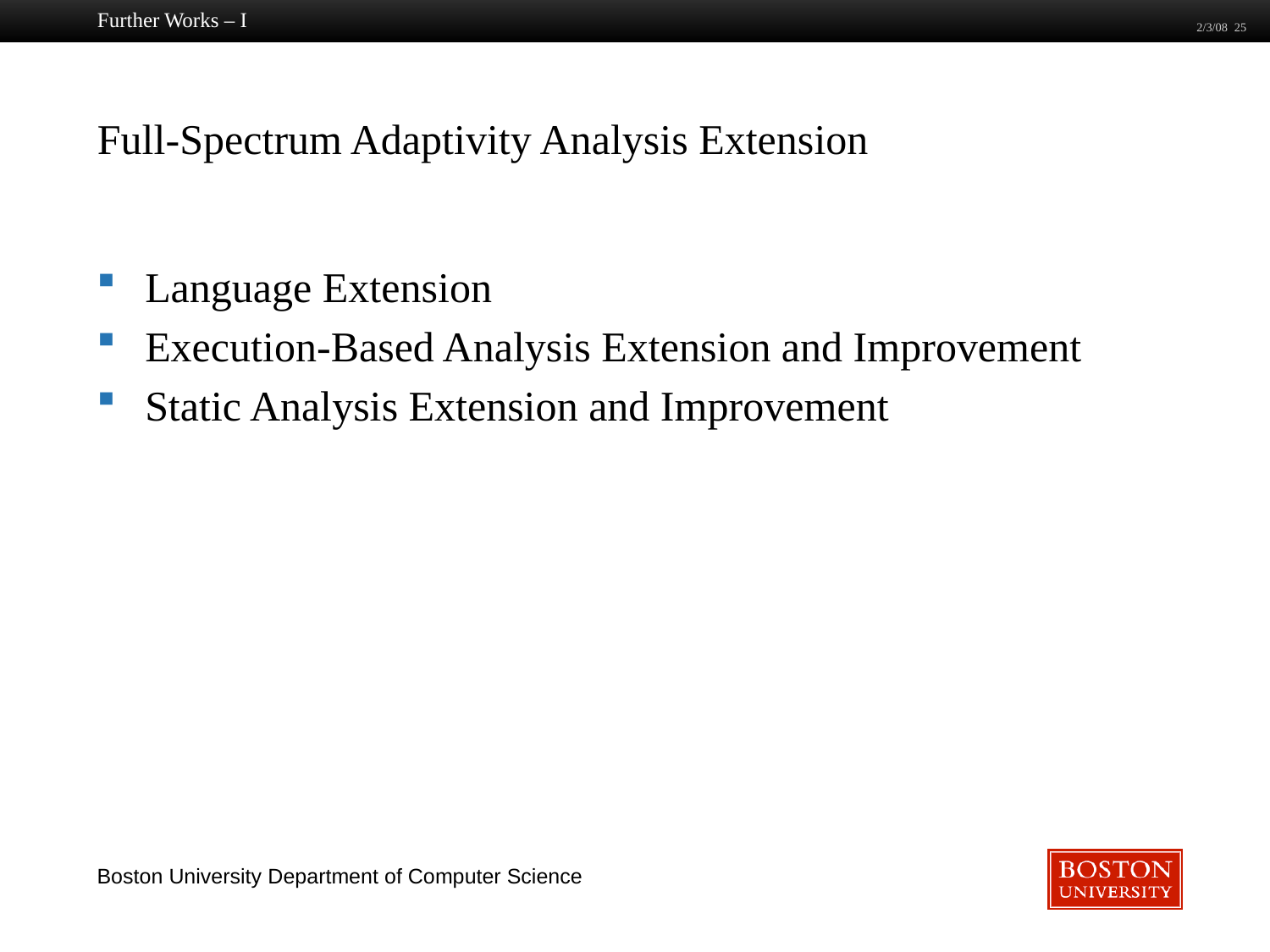

Further Works – I
2/3/08  25
# Full-Spectrum Adaptivity Analysis Extension
Language Extension
Execution-Based Analysis Extension and Improvement
Static Analysis Extension and Improvement